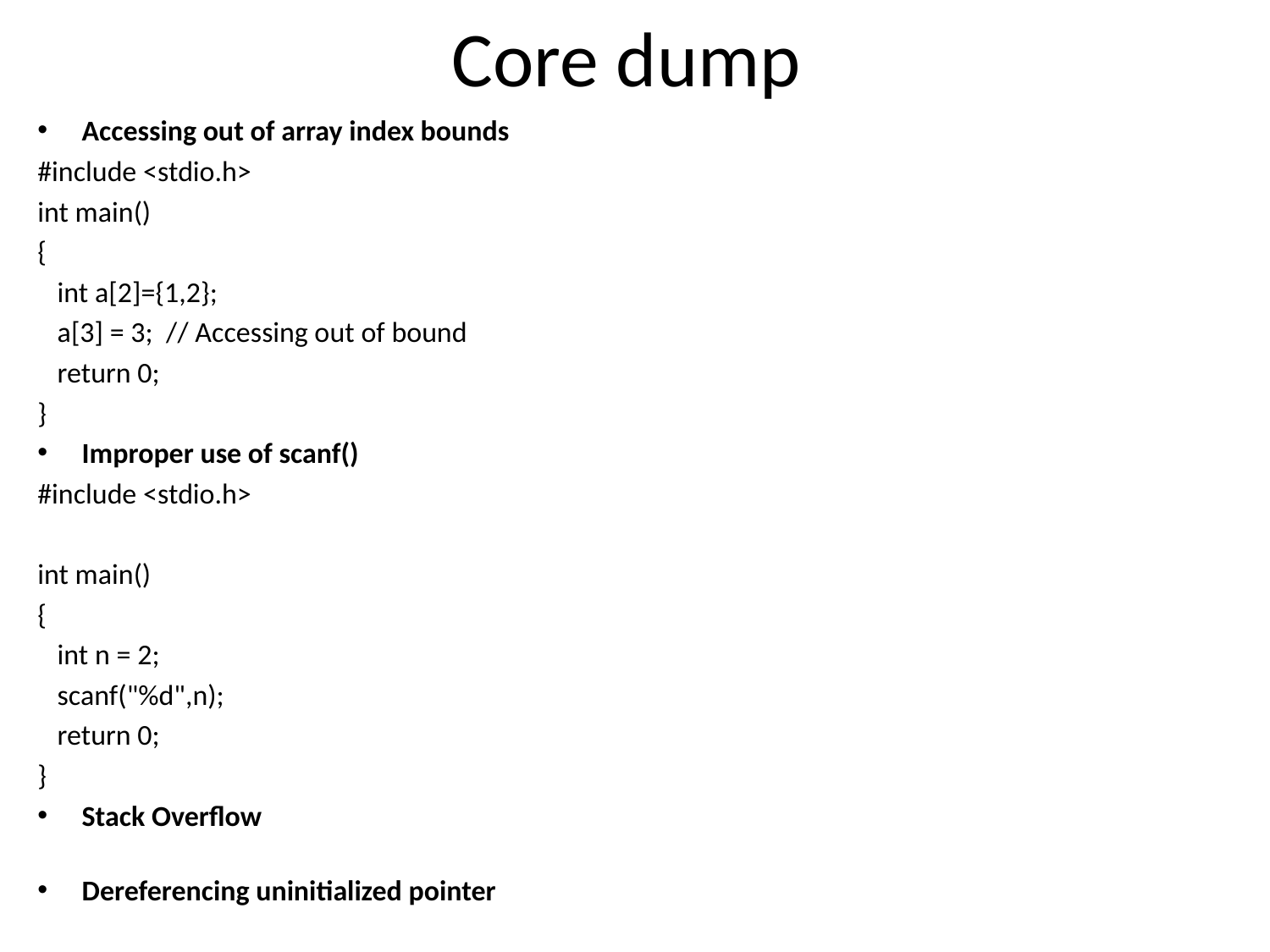

# Core dump
Accessing out of array index bounds
#include <stdio.h>
int main()
{
   int a[2]={1,2};
   a[3] = 3;  // Accessing out of bound
   return 0;
}
Improper use of scanf()
#include <stdio.h>

int main()
{
   int n = 2;
   scanf("%d",n);
   return 0;
}
Stack Overflow
Dereferencing uninitialized pointer